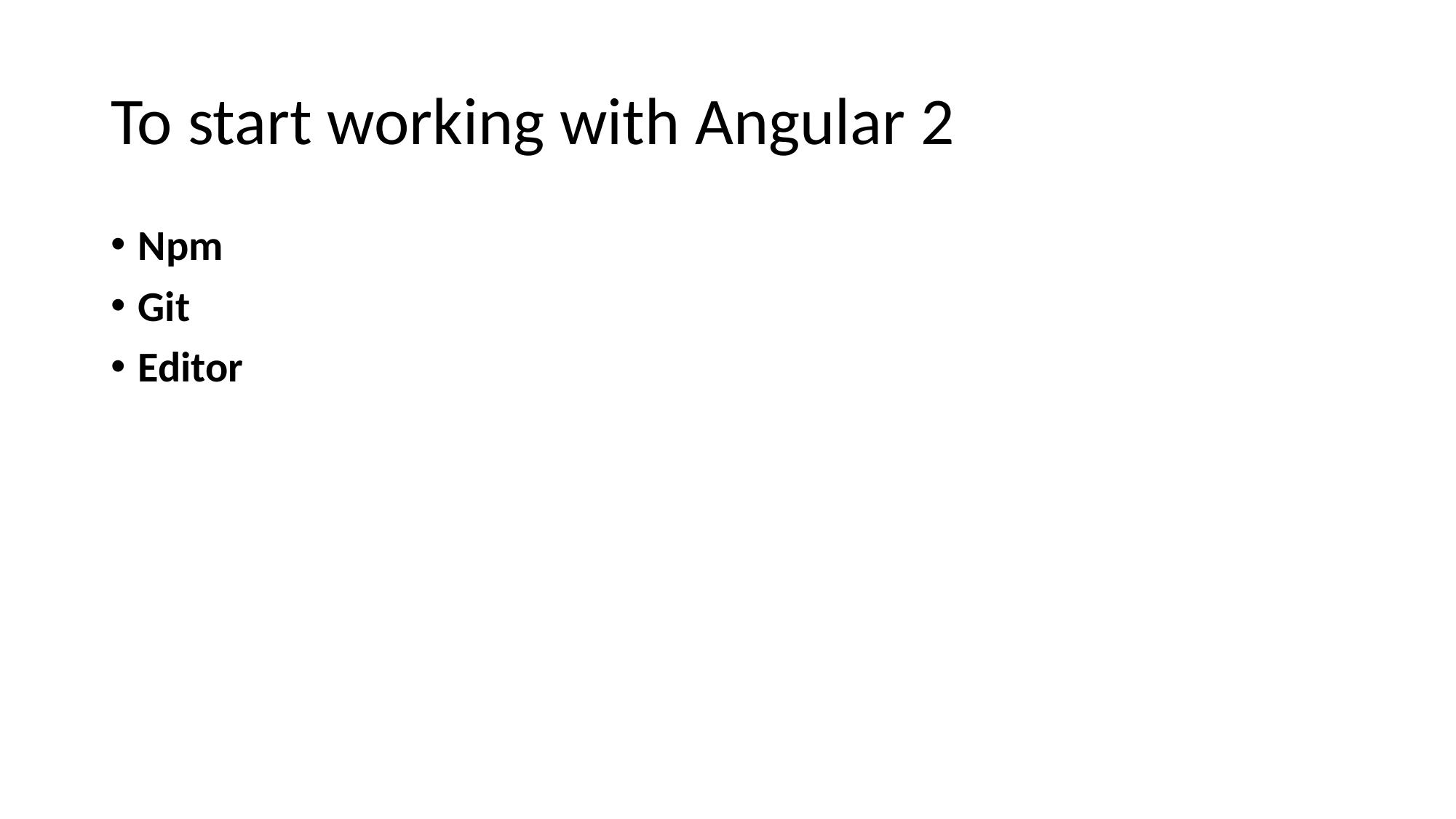

# To start working with Angular 2
Npm
Git
Editor